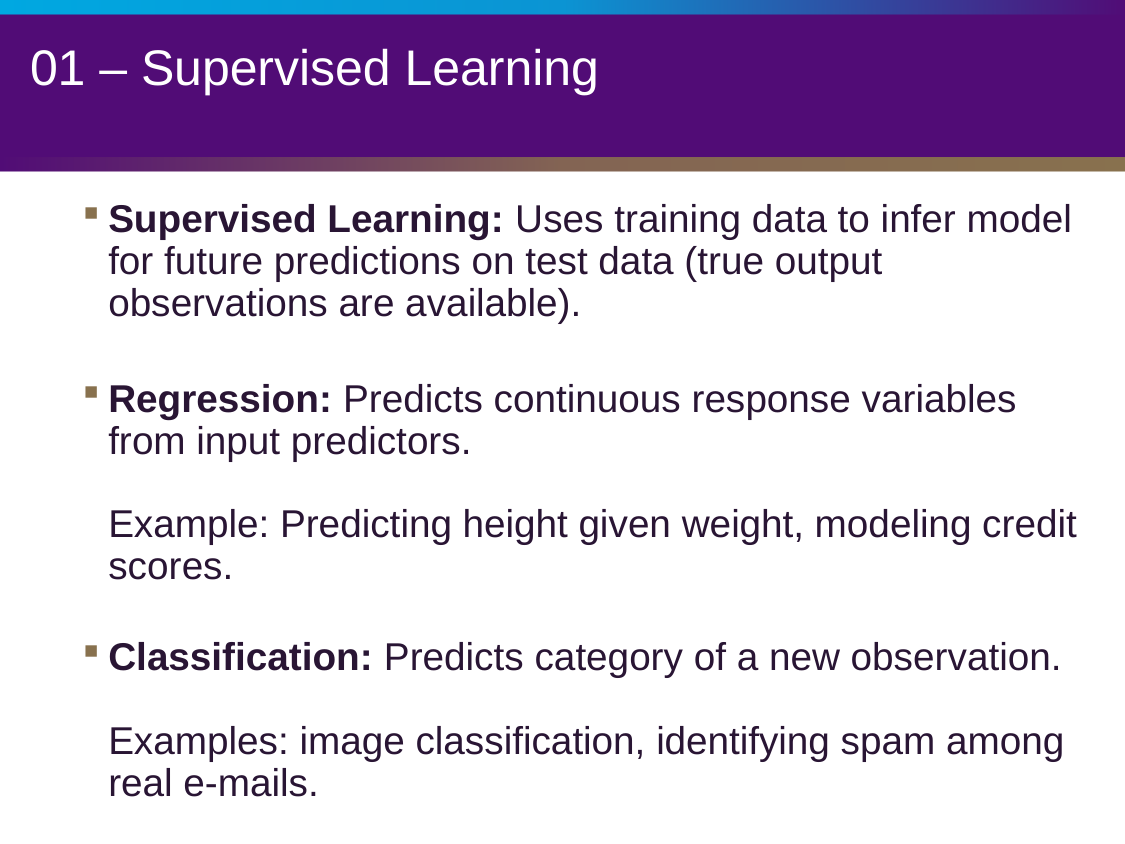

# 01 – Supervised Learning
Supervised Learning: Uses training data to infer model for future predictions on test data (true output observations are available).
Regression: Predicts continuous response variables from input predictors.
Example: Predicting height given weight, modeling credit scores.
Classification: Predicts category of a new observation.
Examples: image classification, identifying spam among real e-mails.